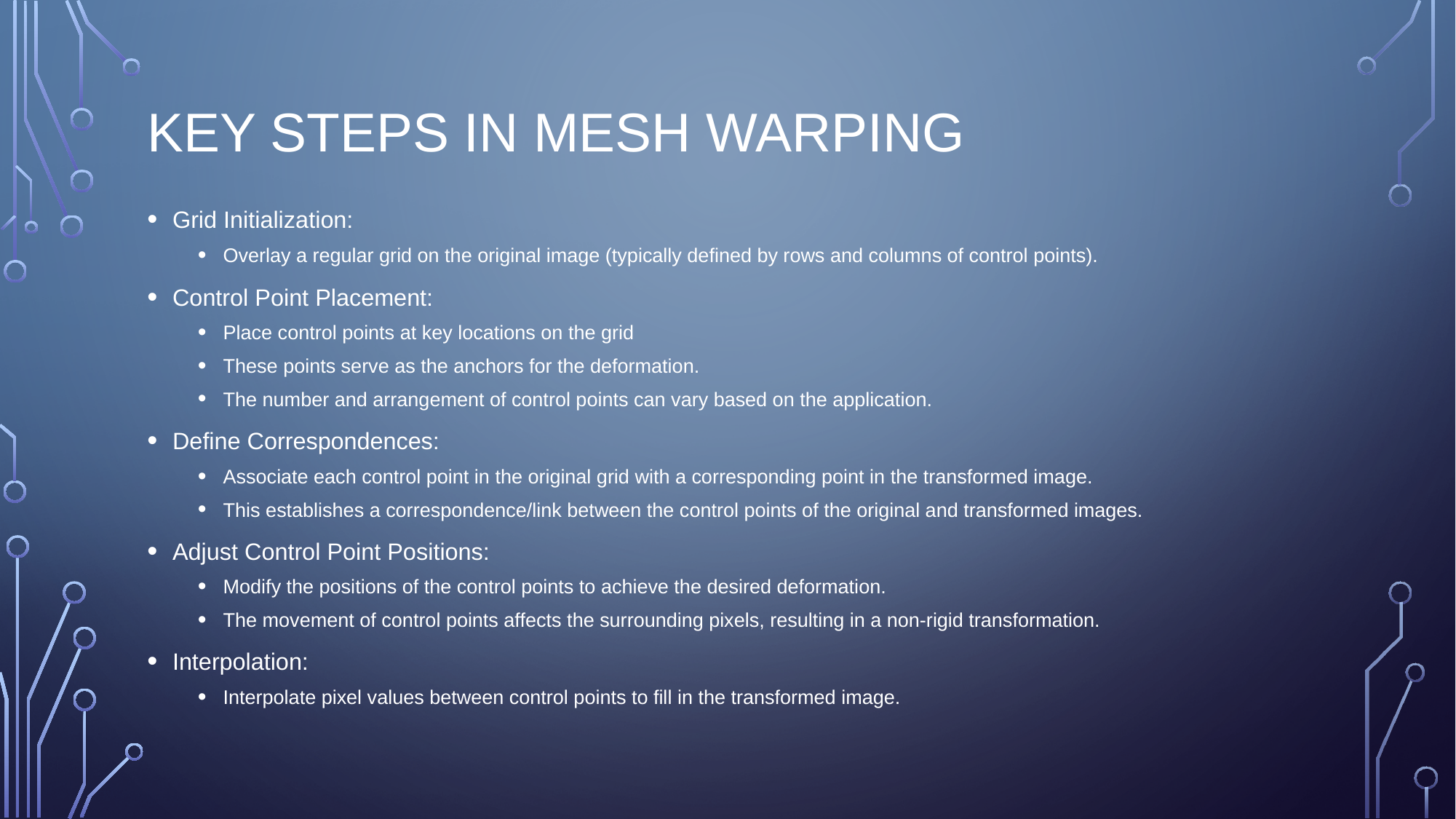

# Key steps in Mesh warping
Grid Initialization:
Overlay a regular grid on the original image (typically defined by rows and columns of control points).
Control Point Placement:
Place control points at key locations on the grid
These points serve as the anchors for the deformation.
The number and arrangement of control points can vary based on the application.
Define Correspondences:
Associate each control point in the original grid with a corresponding point in the transformed image.
This establishes a correspondence/link between the control points of the original and transformed images.
Adjust Control Point Positions:
Modify the positions of the control points to achieve the desired deformation.
The movement of control points affects the surrounding pixels, resulting in a non-rigid transformation.
Interpolation:
Interpolate pixel values between control points to fill in the transformed image.